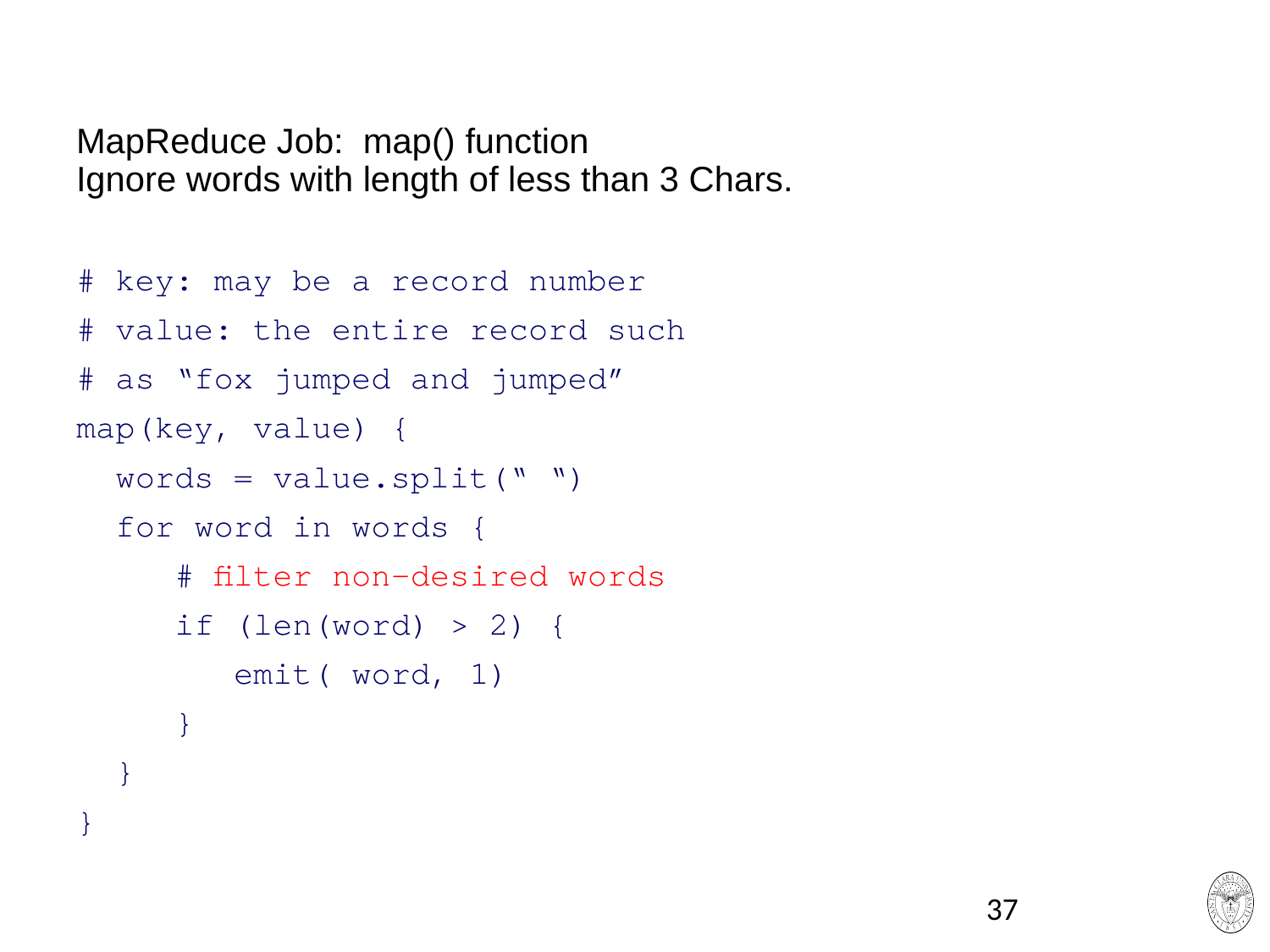

# MapReduce Job:  map() function Ignore words with length of less than 3 Chars.

# key: may be a record number
# value: the entire record such
# as “fox jumped and jumped”
map(key, value) {
  words = value.split(“ “)
  for word in words {
     # filter non-desired words
     if (len(word) > 2) {
        emit( word, 1)
     }
  }
}

37